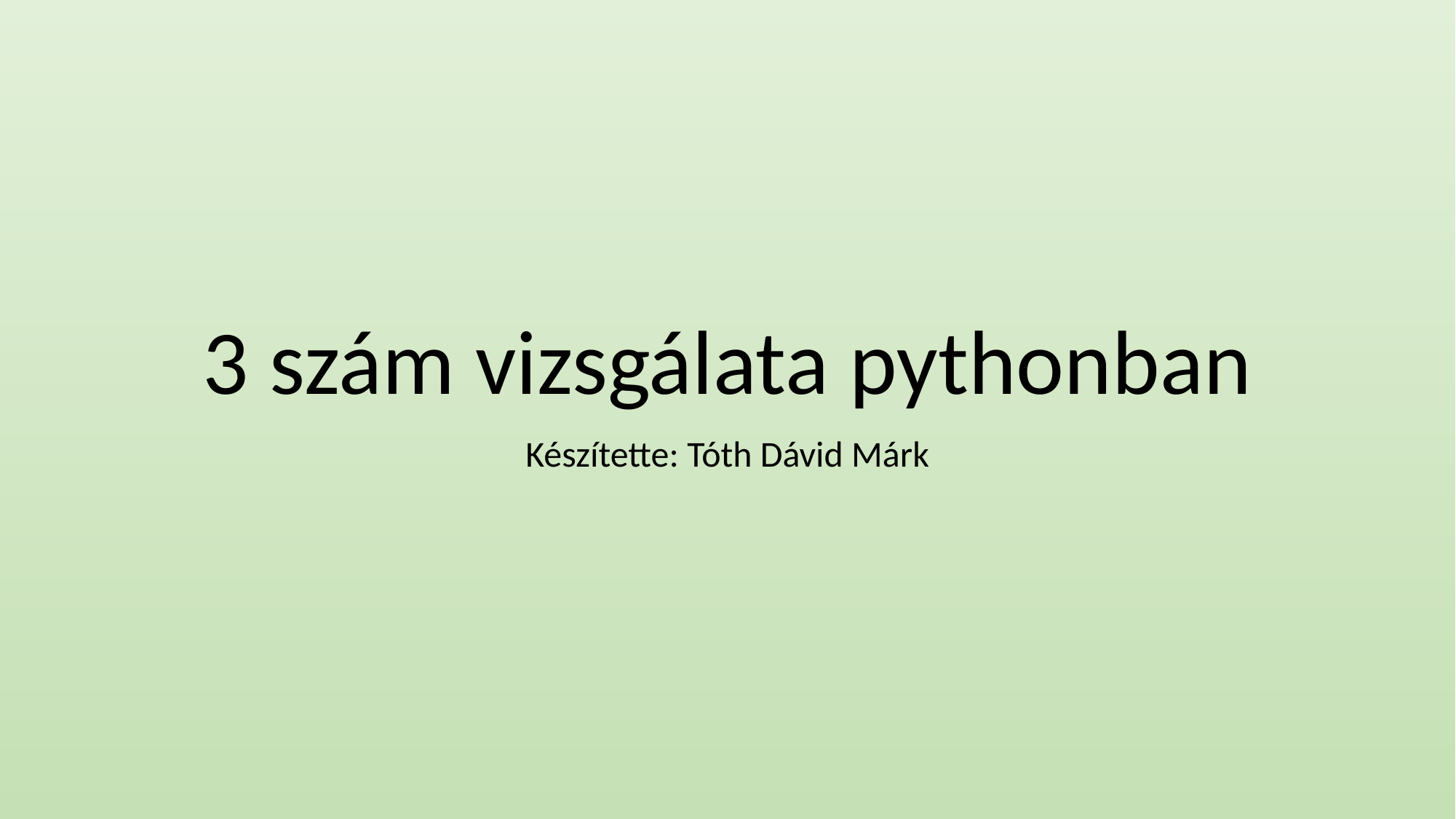

# 3 szám vizsgálata pythonban
Készítette: Tóth Dávid Márk